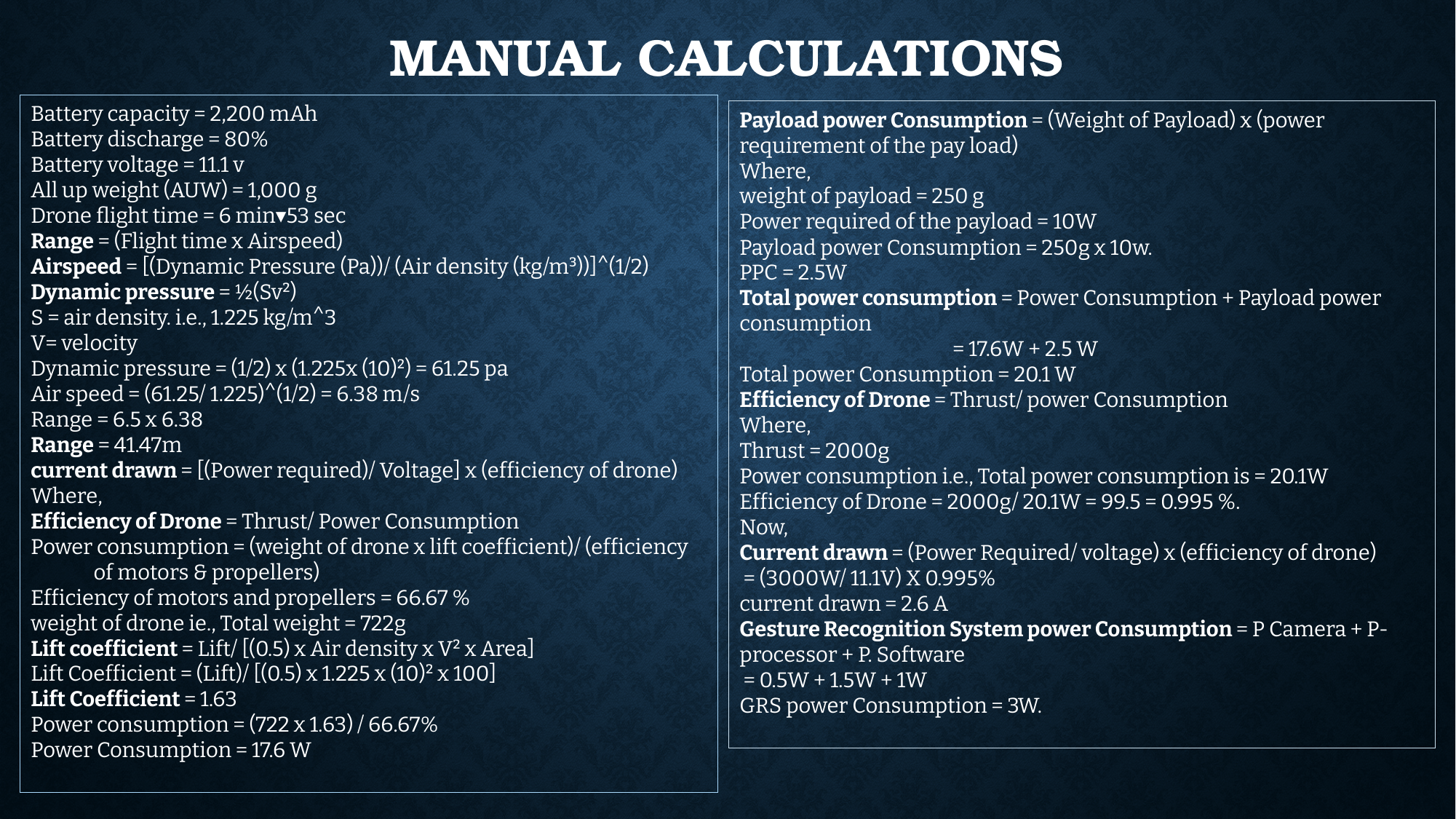

# MANUAL CALCULATIONS
Battery capacity = 2,200 mAh
Battery discharge = 80%
Battery voltage = 11.1 v
All up weight (AUW) = 1,000 g
Drone flight time = 6 min▾53 sec
Range = (Flight time x Airspeed)
Airspeed = [(Dynamic Pressure (Pa))/ (Air density (kg/m³))]^(1/2)
Dynamic pressure = ½(Sv²)
S = air density. i.e., 1.225 kg/m^3
V= velocity
Dynamic pressure = (1/2) x (1.225x (10)²) = 61.25 pa
Air speed = (61.25/ 1.225)^(1/2) = 6.38 m/s
Range = 6.5 x 6.38
Range = 41.47m
current drawn = [(Power required)/ Voltage] x (efficiency of drone)
Where,
Efficiency of Drone = Thrust/ Power Consumption
Power consumption = (weight of drone x lift coefficient)/ (efficiency                    of motors & propellers)
Efficiency of motors and propellers = 66.67 %
weight of drone ie., Total weight = 722g
Lift coefficient = Lift/ [(0.5) x Air density x V² x Area]
Lift Coefficient = (Lift)/ [(0.5) x 1.225 x (10)² x 100]
Lift Coefficient = 1.63
Power consumption = (722 x 1.63) / 66.67%
Power Consumption = 17.6 W

Payload power Consumption = (Weight of Payload) x (power requirement of the pay load)
Where,
weight of payload = 250 g
Power required of the payload = 10W
Payload power Consumption = 250g x 10w.
PPC = 2.5W
Total power consumption = Power Consumption + Payload power consumption
                                                   = 17.6W + 2.5 W
Total power Consumption = 20.1 W
Efficiency of Drone = Thrust/ power Consumption
Where,
Thrust = 2000g
Power consumption i.e., Total power consumption is = 20.1W
Efficiency of Drone = 2000g/ 20.1W = 99.5 = 0.995 %.
Now,
Current drawn = (Power Required/ voltage) x (efficiency of drone)
 = (3000W/ 11.1V) X 0.995%
current drawn = 2.6 A
Gesture Recognition System power Consumption = P Camera + P- processor + P. Software
 = 0.5W + 1.5W + 1W
GRS power Consumption = 3W.